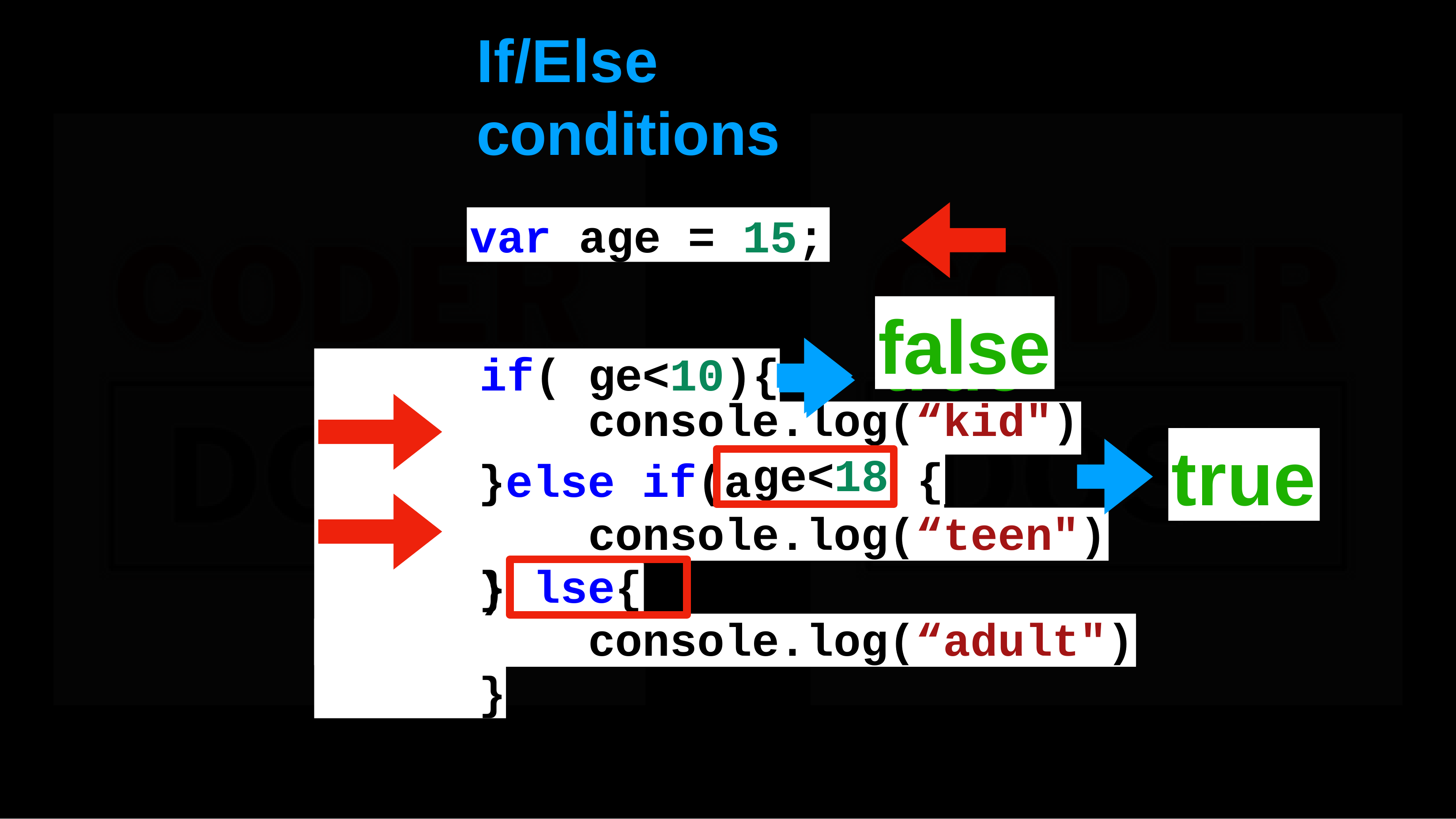

# If/Else	conditions

var age = 15;
var age = 5;
false
true

)
if(a
{

ge<10
console.log(“kid")
true
}else if(a	)
ge<18
{
console.log(“teen")
e
}
lse{
console.log(“adult")
}